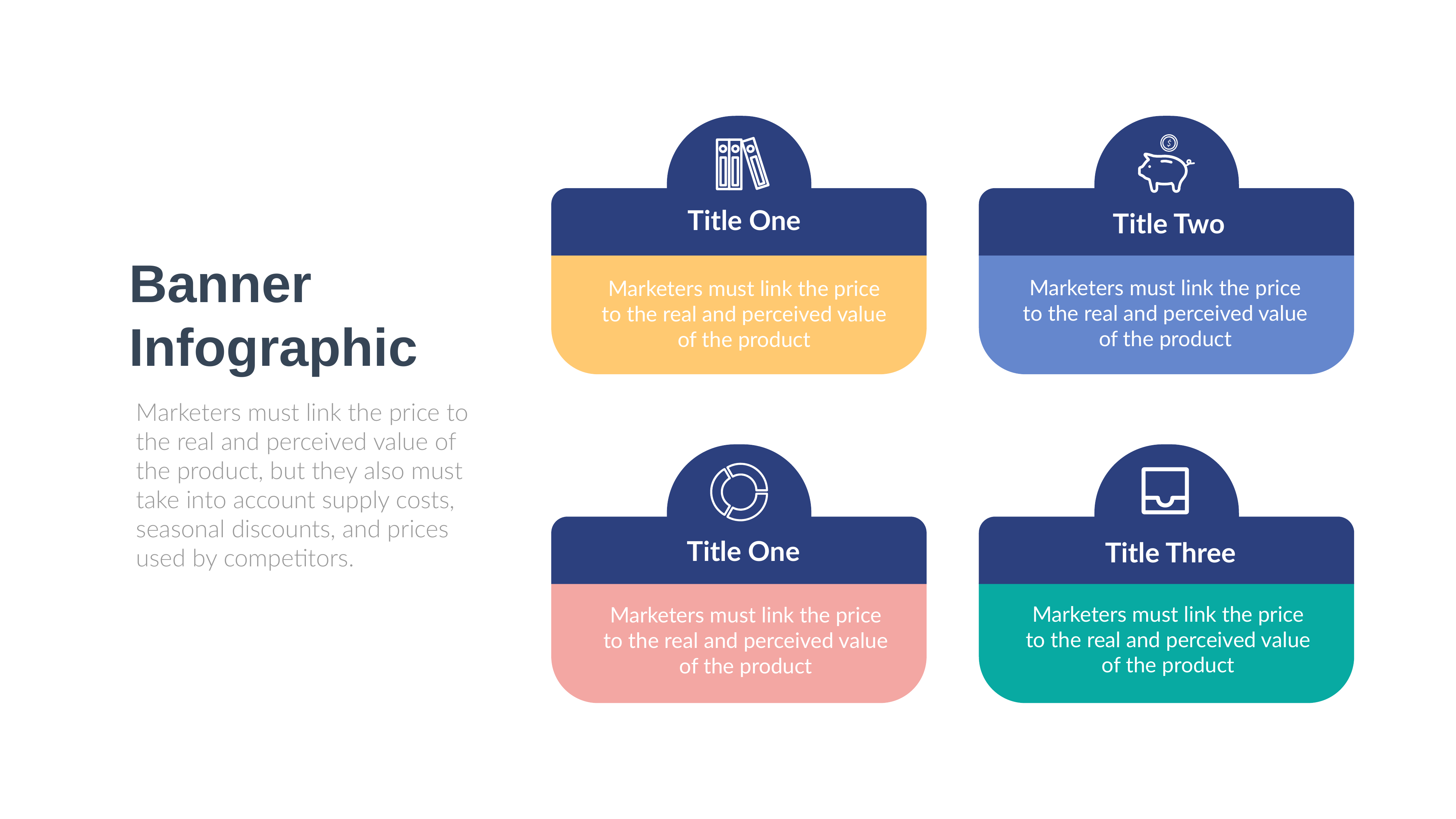

Title One
Title Two
Banner
Infographic

Marketers must link the price to the real and perceived value of the product
Marketers must link the price to the real and perceived value of the product
Marketers must link the price to the real and perceived value of the product, but they also must take into account supply costs, seasonal discounts, and prices used by competitors.

Title One
Title Three

Marketers must link the price to the real and perceived value of the product
Marketers must link the price to the real and perceived value of the product